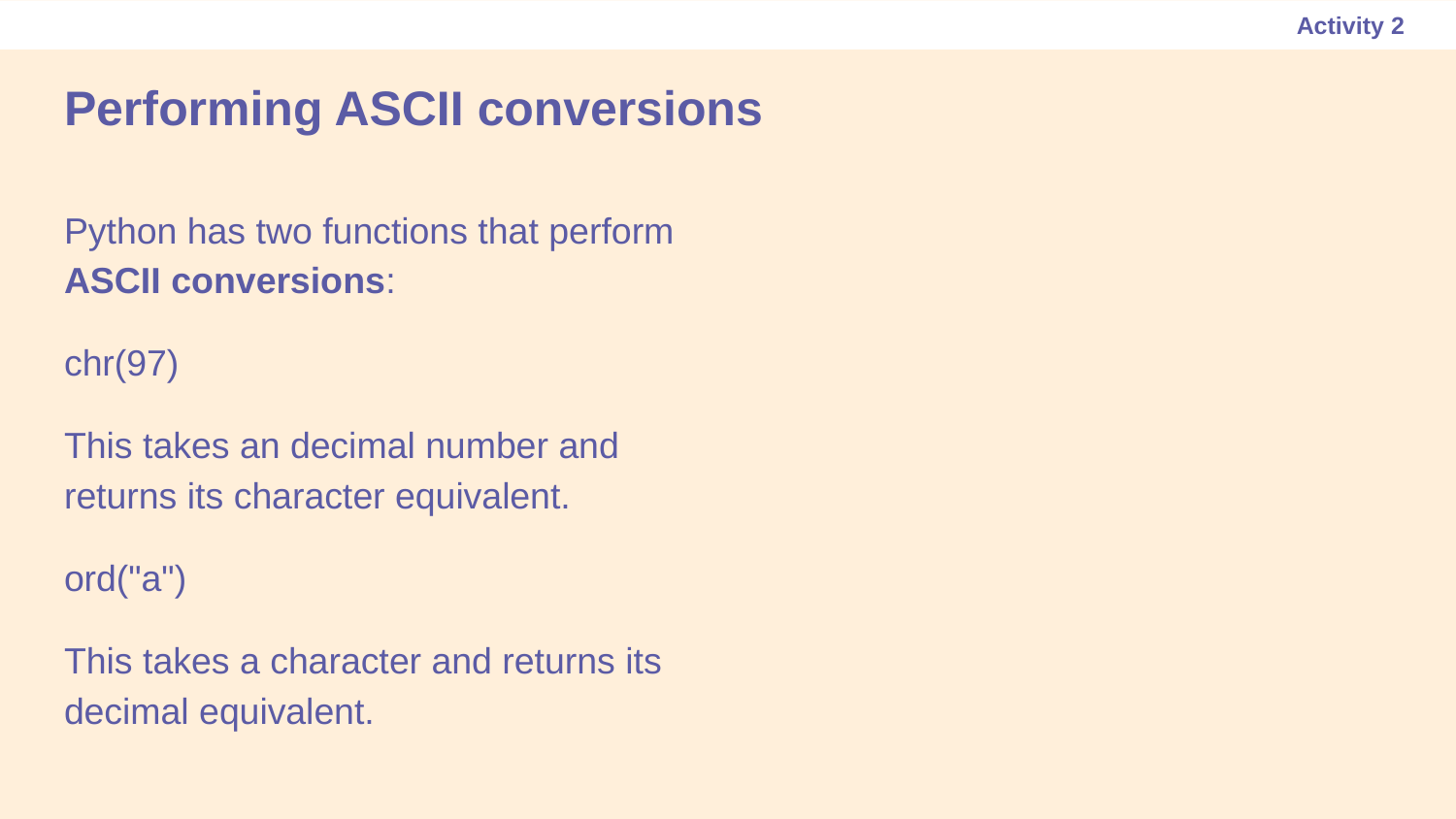

Activity 2
# Performing ASCII conversions
Python has two functions that perform ASCII conversions:
chr(97)
This takes an decimal number and returns its character equivalent.
ord("a")
This takes a character and returns its decimal equivalent.